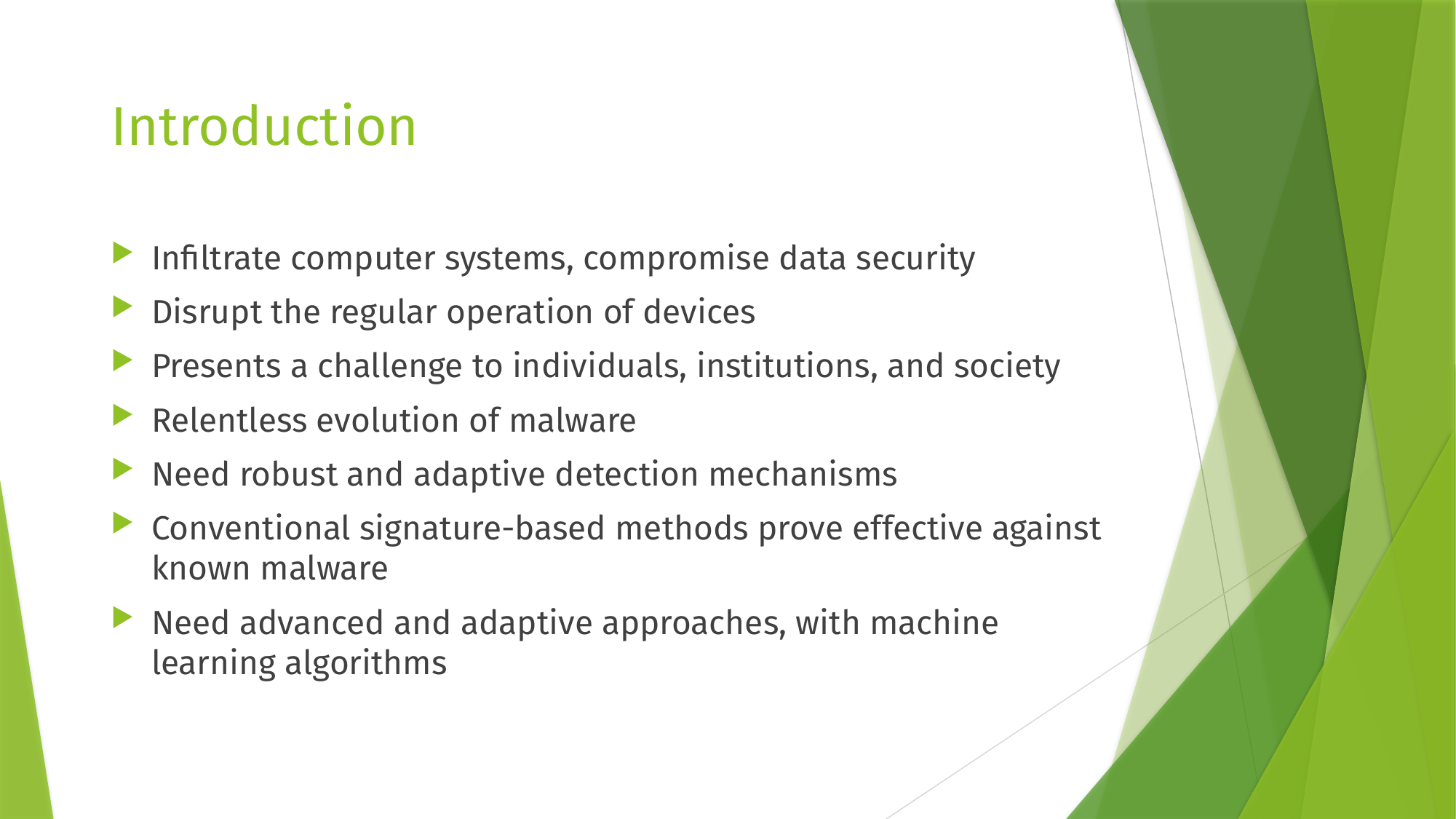

# Introduction
Infiltrate computer systems, compromise data security
Disrupt the regular operation of devices
Presents a challenge to individuals, institutions, and society
Relentless evolution of malware
Need robust and adaptive detection mechanisms
Conventional signature-based methods prove effective against known malware
Need advanced and adaptive approaches, with machine learning algorithms